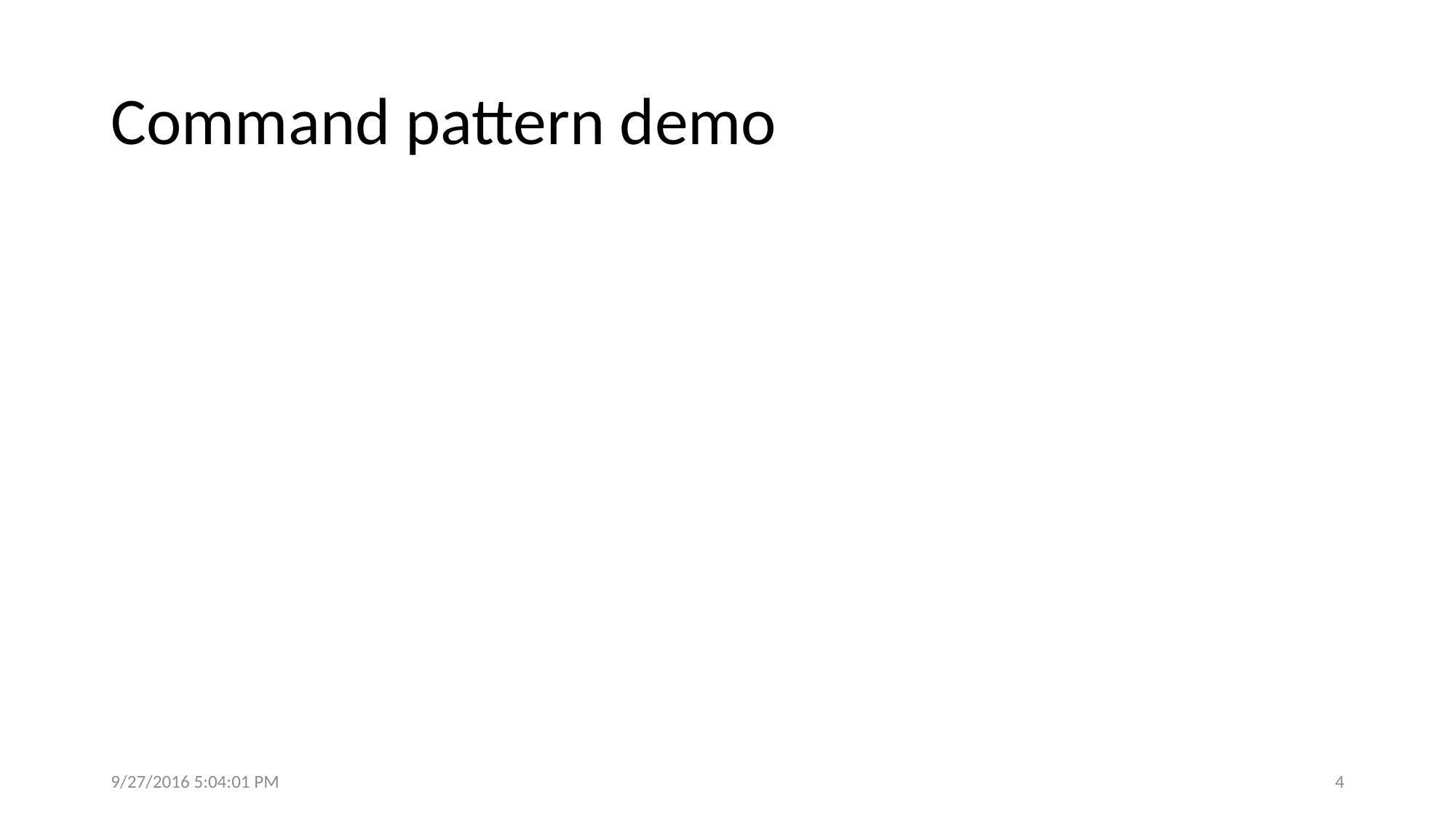

# Command pattern demo

9/27/2016 5:04:01 PM
4